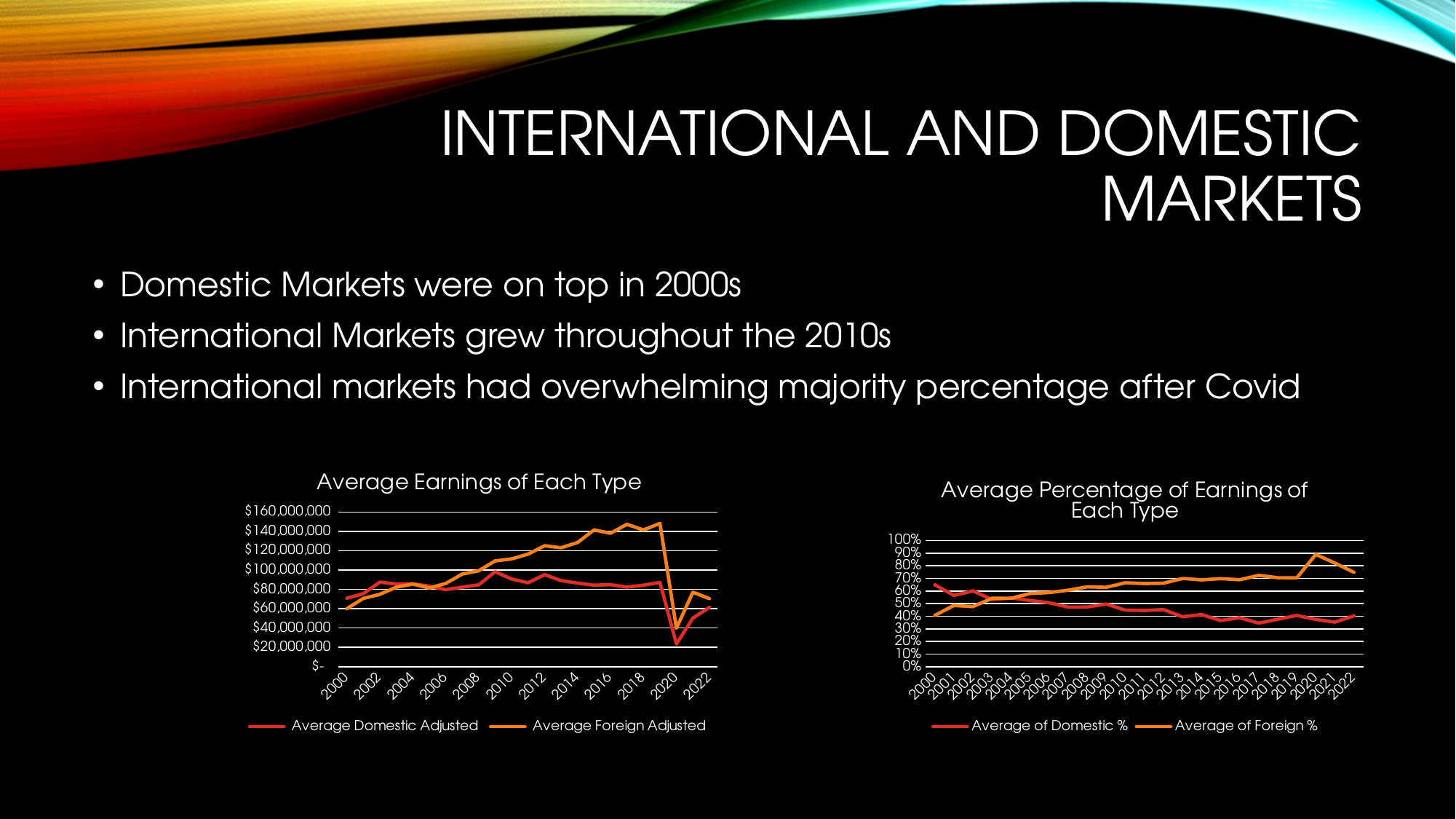

# International and Domestic Markets
Domestic Markets were on top in 2000s
International Markets grew throughout the 2010s
International markets had overwhelming majority percentage after Covid

### Chart: Average Earnings of Each Type

| Category |  Average Domestic Adjusted  |  Average Foreign Adjusted  |
|---|---|---|
| 2000 | 70794186.70549738 | 59970157.2328877 |
| 2001 | 75519527.5976087 | 70655200.59883332 |
| 2002 | 87503954.85187499 | 74833419.89470707 |
| 2003 | 85515688.32883237 | 82286814.07829648 |
| 2004 | 85744860.00467856 | 85494615.73412 |
| 2005 | 83319365.76906833 | 81353209.66153267 |
| 2006 | 79670827.21219394 | 86121369.53882828 |
| 2007 | 82319366.39208333 | 95816877.0099598 |
| 2008 | 84664972.84037974 | 99229284.71696968 |
| 2009 | 98273315.32499999 | 109424759.81931819 |
| 2010 | 90701843.60067551 | 111502203.35565831 |
| 2011 | 86795597.63529412 | 116446016.16396 |
| 2012 | 95214435.42731126 | 125107632.54950754 |
| 2013 | 89115490.77010527 | 123008158.98032 |
| 2014 | 86466174.0748278 | 128452665.26952998 |
| 2015 | 84350087.592 | 141485604.2313 |
| 2016 | 84847348.55679013 | 138058200.89550754 |
| 2017 | 82366850.8429125 | 147286009.774395 |
| 2018 | 84331260.59952867 | 141447147.19748 |
| 2019 | 87181784.12402648 | 148236098.55098477 |
| 2020 | 23494685.03837879 | 39842509.36159899 |
| 2021 | 50204023.08090567 | 77083177.06896971 |
| 2022 | 61321580.127716534 | 70387304.05620602 |

### Chart: Average Percentage of Earnings of Each Type

| Category | Average of Domestic % | Average of Foreign % |
|---|---|---|
| 2000 | 0.6490837696335076 | 0.4065508021390376 |
| 2001 | 0.5648586956521738 | 0.48518181818181827 |
| 2002 | 0.6008181818181817 | 0.4760404040404039 |
| 2003 | 0.5318612716763004 | 0.5426532663316582 |
| 2004 | 0.5452619047619046 | 0.5419800000000001 |
| 2005 | 0.5246149068322981 | 0.5805979899497489 |
| 2006 | 0.5068909090909092 | 0.5876969696969697 |
| 2007 | 0.4723154761904763 | 0.6062864321608038 |
| 2008 | 0.4729050632911393 | 0.6327323232323233 |
| 2009 | 0.49606578947368385 | 0.6292828282828287 |
| 2010 | 0.44855629139072895 | 0.6646633165829143 |
| 2011 | 0.4456405228758171 | 0.6590900000000001 |
| 2012 | 0.4525894039735097 | 0.6616231155778896 |
| 2013 | 0.3961249999999999 | 0.6989850000000003 |
| 2014 | 0.4127682119205296 | 0.68837 |
| 2015 | 0.36635757575757577 | 0.697765 |
| 2016 | 0.38841975308641974 | 0.6888241206030148 |
| 2017 | 0.34541250000000007 | 0.72368 |
| 2018 | 0.3760509554140127 | 0.704805 |
| 2019 | 0.4064172185430465 | 0.7037208121827411 |
| 2020 | 0.3745 | 0.8897715736040609 |
| 2021 | 0.35338679245283017 | 0.8209242424242422 |
| 2022 | 0.40267716535433085 | 0.748045226130653 |